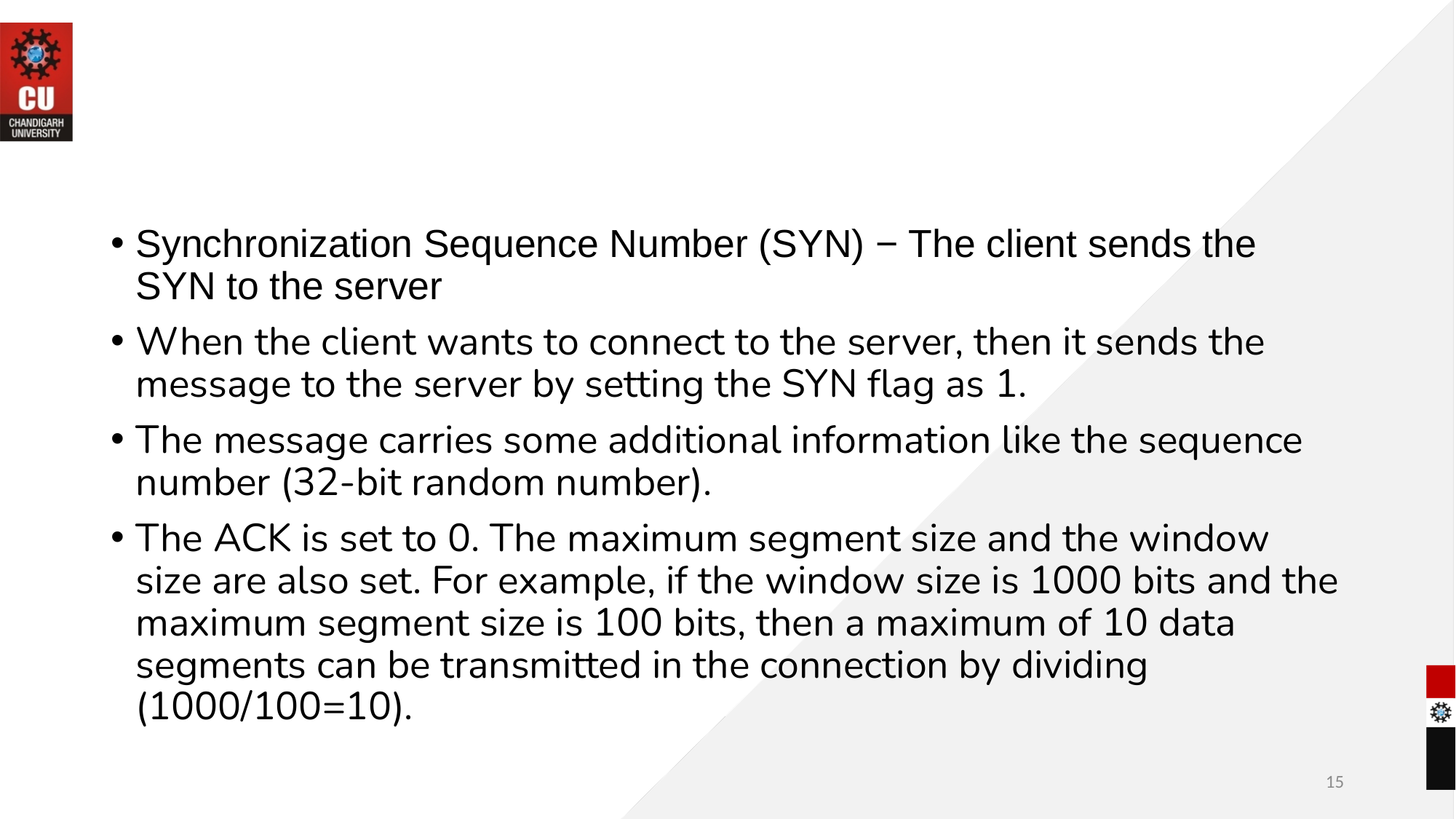

#
Synchronization Sequence Number (SYN) − The client sends the SYN to the server
When the client wants to connect to the server, then it sends the message to the server by setting the SYN flag as 1.
The message carries some additional information like the sequence number (32-bit random number).
The ACK is set to 0. The maximum segment size and the window size are also set. For example, if the window size is 1000 bits and the maximum segment size is 100 bits, then a maximum of 10 data segments can be transmitted in the connection by dividing (1000/100=10).

15